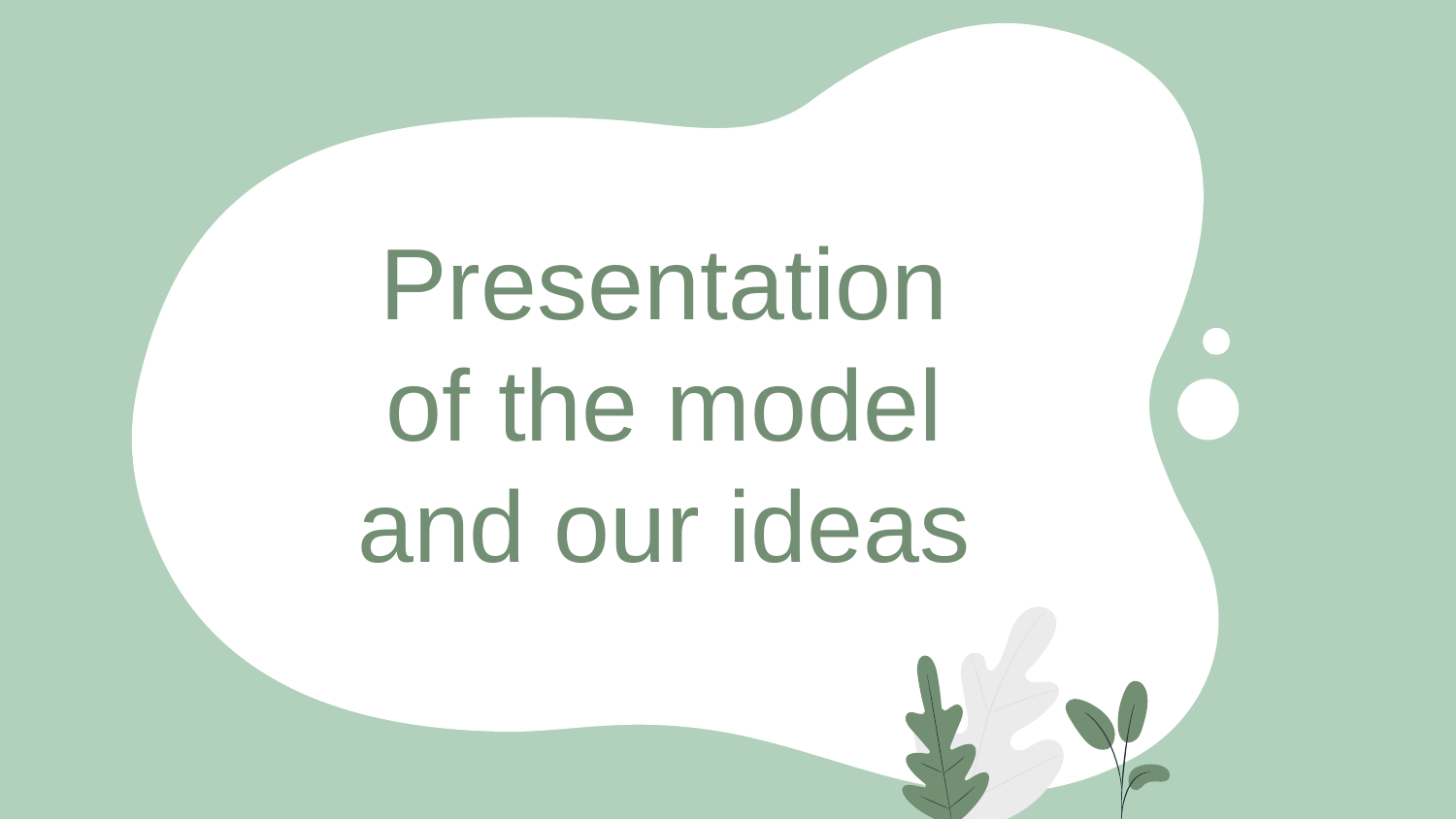

# Presentation of the model and our ideas